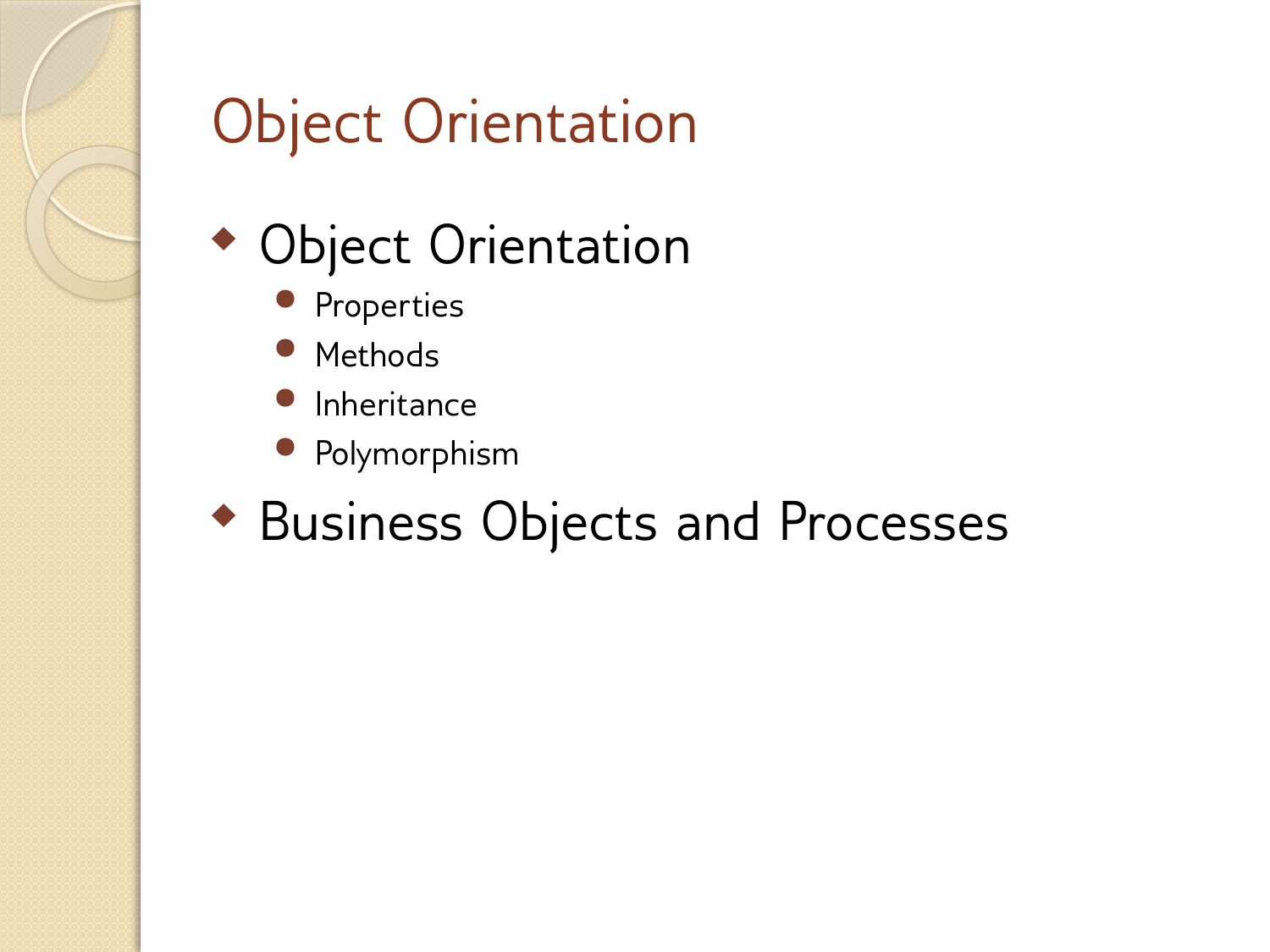

# Object Orientation
Object Orientation
Properties
Methods
Inheritance
Polymorphism
Business Objects and Processes